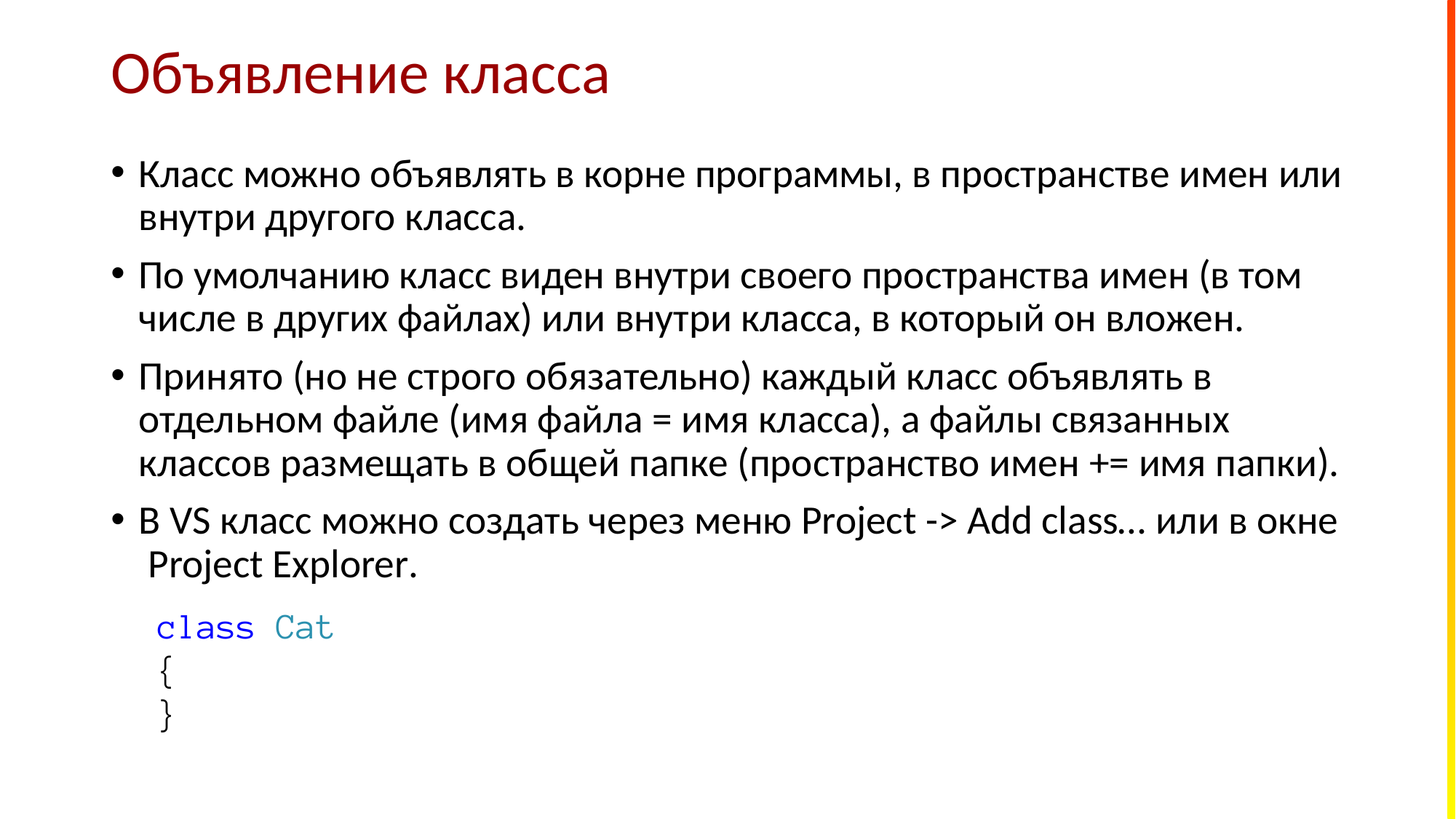

# Объявление класса
Класс можно объявлять в корне программы, в пространстве имен или внутри другого класса.
По умолчанию класс виден внутри своего пространства имен (в том числе в других файлах) или внутри класса, в который он вложен.
Принято (но не строго обязательно) каждый класс объявлять в отдельном файле (имя файла = имя класса), а файлы связанных классов размещать в общей папке (пространство имен += имя папки).
В VS класс можно создать через меню Project -> Add class… или в окне  Project Explorer.
class Cat
{
}